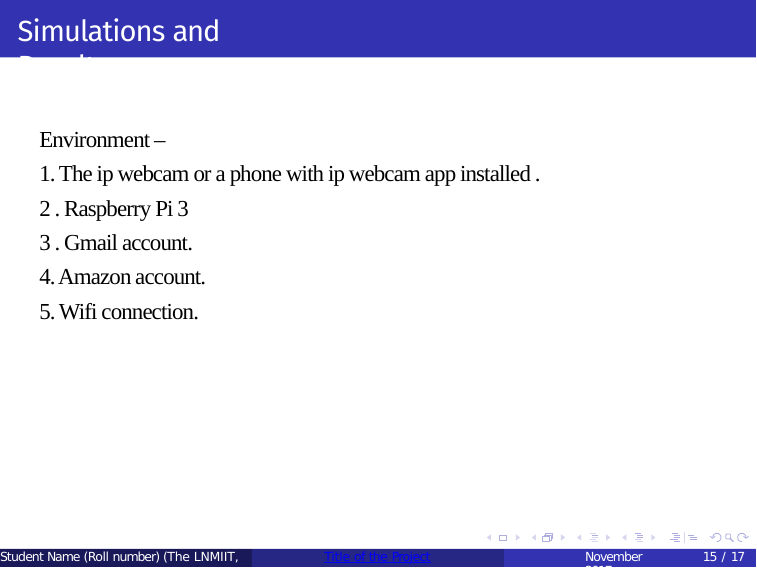

# Simulations and Results
Environment –
1. The ip webcam or a phone with ip webcam app installed .
2 . Raspberry Pi 3
3 . Gmail account.
4. Amazon account.
5. Wifi connection.

Student Name (Roll number) (The LNMIIT,
Title of the Project
November 2017
15 / 17